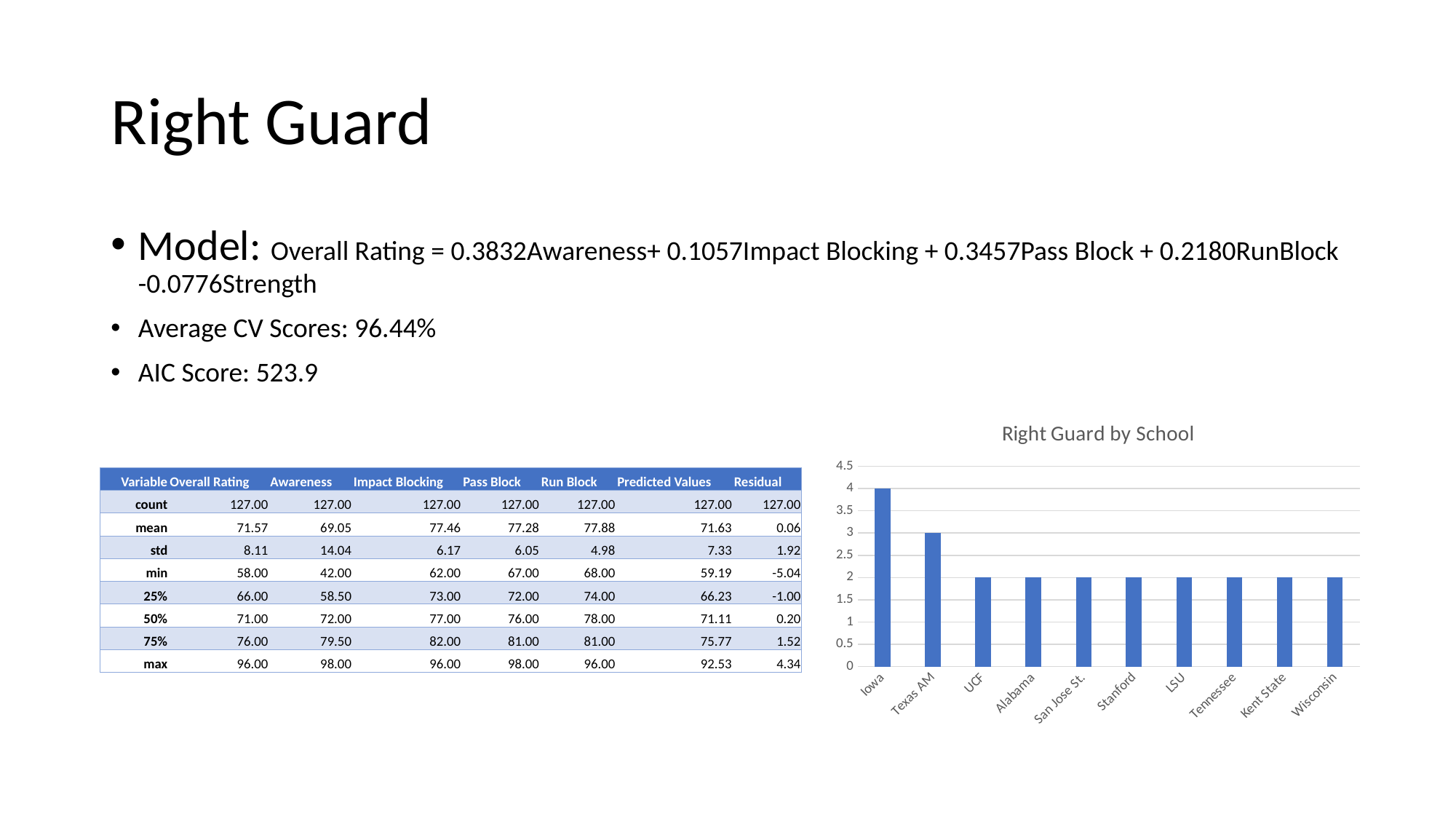

# Right Guard
Model: Overall Rating = 0.3832Awareness+ 0.1057Impact Blocking + 0.3457Pass Block + 0.2180RunBlock -0.0776Strength
Average CV Scores: 96.44%
AIC Score: 523.9

### Chart: Right Guard by School

| Category |  |
|---|---|
| Iowa | 4.0 |
| Texas AM | 3.0 |
| UCF | 2.0 |
| Alabama | 2.0 |
| San Jose St. | 2.0 |
| Stanford | 2.0 |
| LSU | 2.0 |
| Tennessee | 2.0 |
| Kent State | 2.0 |
| Wisconsin | 2.0 |
| Variable | Overall Rating | Awareness | Impact Blocking | Pass Block | Run Block | Predicted Values | Residual |
| --- | --- | --- | --- | --- | --- | --- | --- |
| count | 127.00 | 127.00 | 127.00 | 127.00 | 127.00 | 127.00 | 127.00 |
| mean | 71.57 | 69.05 | 77.46 | 77.28 | 77.88 | 71.63 | 0.06 |
| std | 8.11 | 14.04 | 6.17 | 6.05 | 4.98 | 7.33 | 1.92 |
| min | 58.00 | 42.00 | 62.00 | 67.00 | 68.00 | 59.19 | -5.04 |
| 25% | 66.00 | 58.50 | 73.00 | 72.00 | 74.00 | 66.23 | -1.00 |
| 50% | 71.00 | 72.00 | 77.00 | 76.00 | 78.00 | 71.11 | 0.20 |
| 75% | 76.00 | 79.50 | 82.00 | 81.00 | 81.00 | 75.77 | 1.52 |
| max | 96.00 | 98.00 | 96.00 | 98.00 | 96.00 | 92.53 | 4.34 |